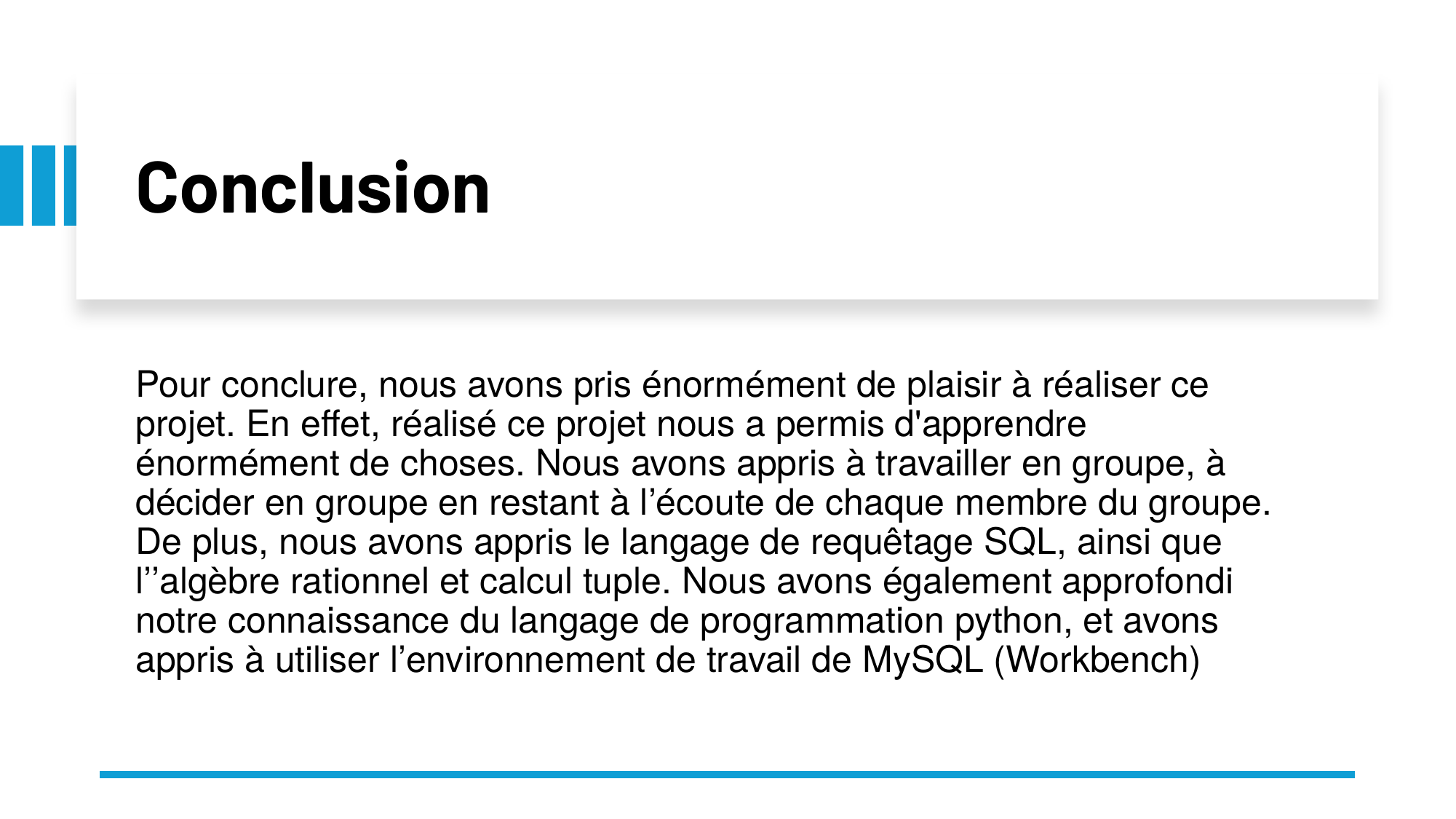

# Conclusion

Pour conclure, nous avons pris énormément de plaisir à réaliser ce projet. En effet, réalisé ce projet nous a permis d'apprendre énormément de choses. Nous avons appris à travailler en groupe, à décider en groupe en restant à l’écoute de chaque membre du groupe. De plus, nous avons appris le langage de requêtage SQL, ainsi que l’’algèbre rationnel et calcul tuple. Nous avons également approfondi notre connaissance du langage de programmation python, et avons appris à utiliser l’environnement de travail de MySQL (Workbench)